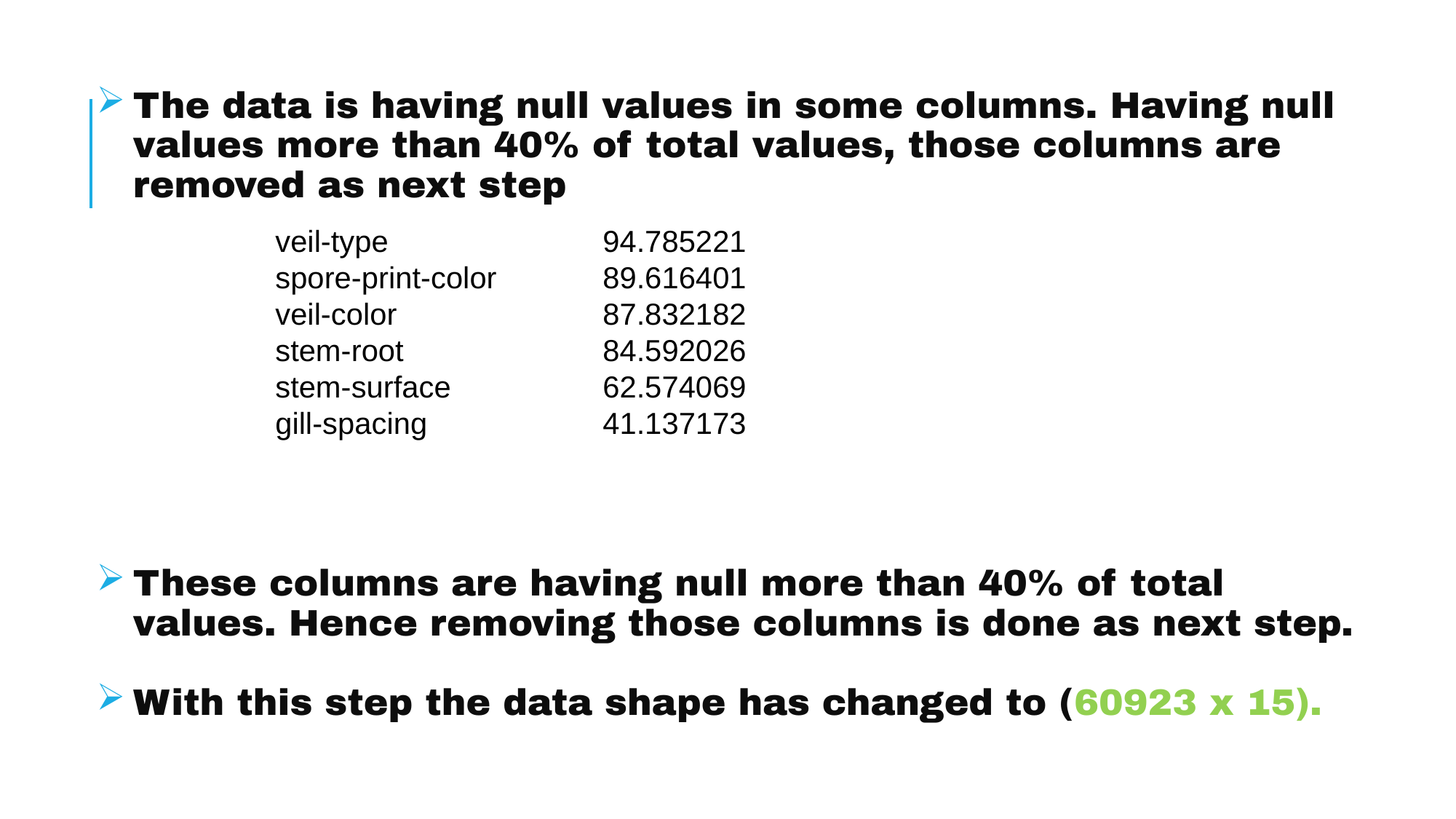

The data is having null values in some columns. Having null values more than 40% of total values, those columns are removed as next step

These columns are having null more than 40% of total values. Hence removing those columns is done as next step.

With this step the data shape has changed to (60923 x 15).

veil-type               	94.785221
spore-print-color       	89.616401
veil-color              	87.832182
stem-root               	84.592026
stem-surface            	62.574069
gill-spacing            	41.137173